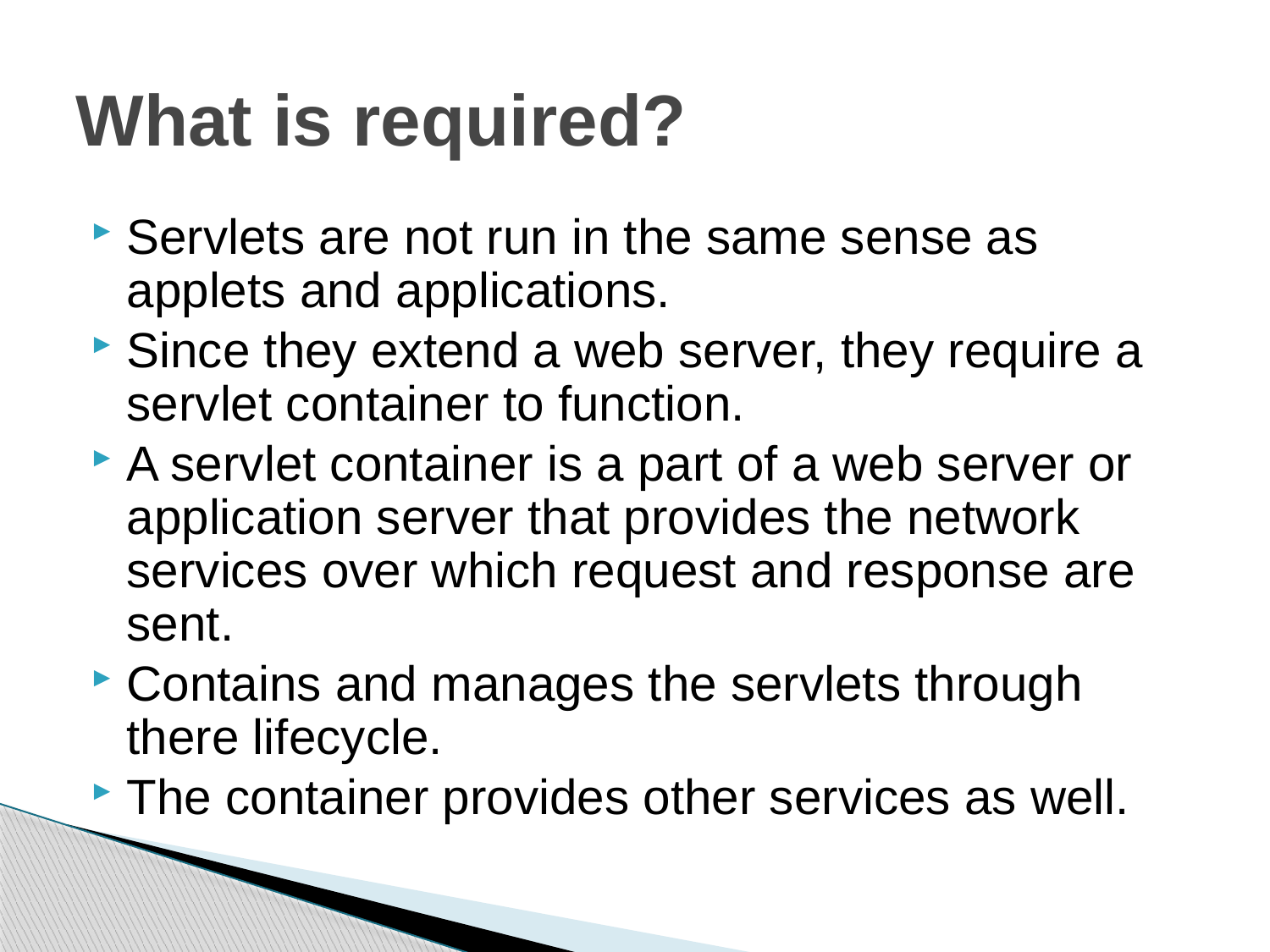

# What is required?
Servlets are not run in the same sense as applets and applications.
Since they extend a web server, they require a servlet container to function.
A servlet container is a part of a web server or application server that provides the network services over which request and response are sent.
Contains and manages the servlets through there lifecycle.
The container provides other services as well.